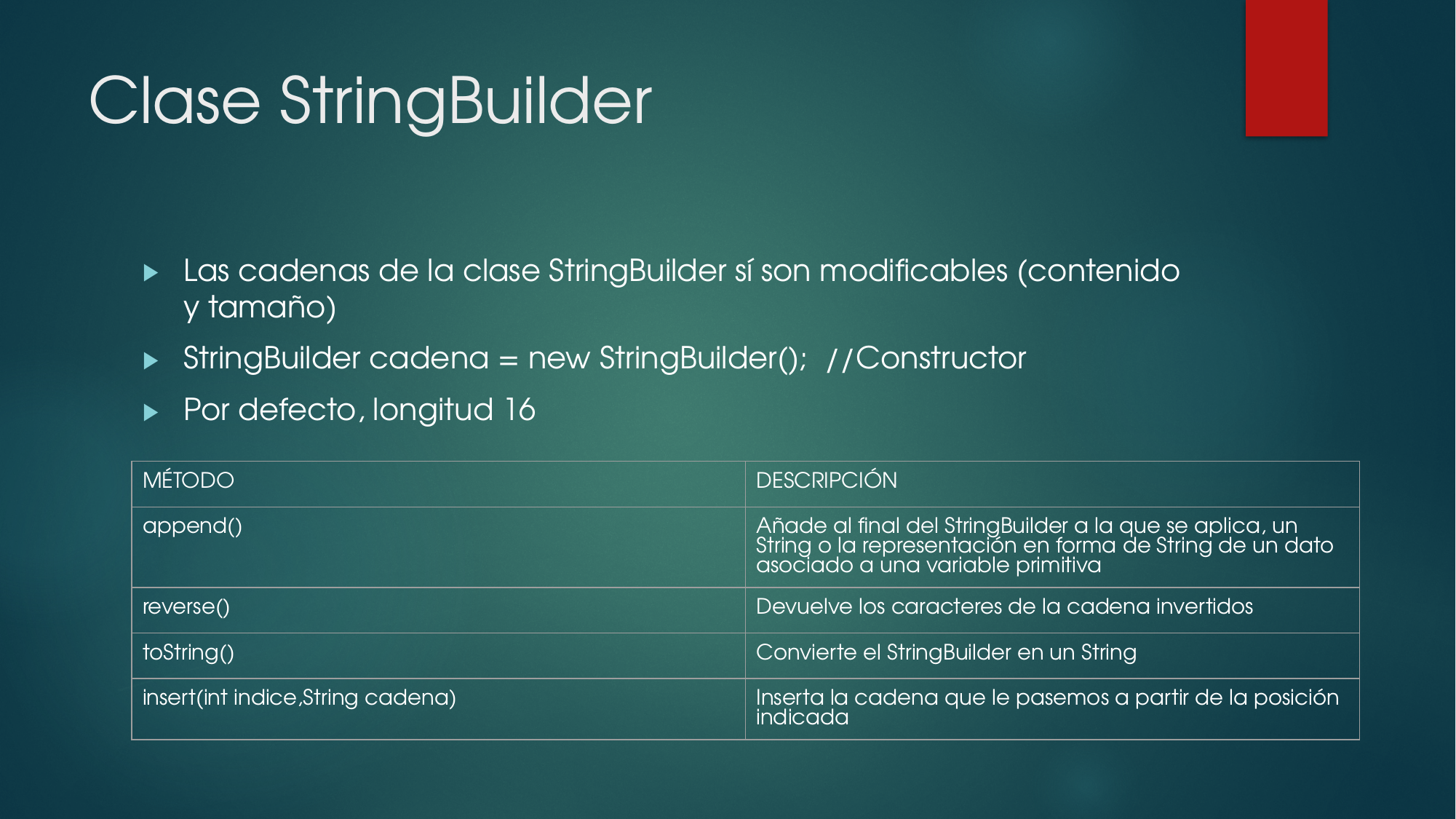

# Clase StringBuilder
Las cadenas de la clase StringBuilder sí son modificables (contenido y tamaño)
StringBuilder cadena = new StringBuilder();  //Constructor
Por defecto, longitud 16

| MÉTODO | DESCRIPCIÓN |
| --- | --- |
| append() | Añade al final del StringBuilder a la que se aplica, un String o la representación en forma de String de un dato asociado a una variable primitiva |
| reverse() | Devuelve los caracteres de la cadena invertidos |
| toString() | Convierte el StringBuilder en un String |
| insert(int indice,String cadena) | Inserta la cadena que le pasemos a partir de la posición indicada |